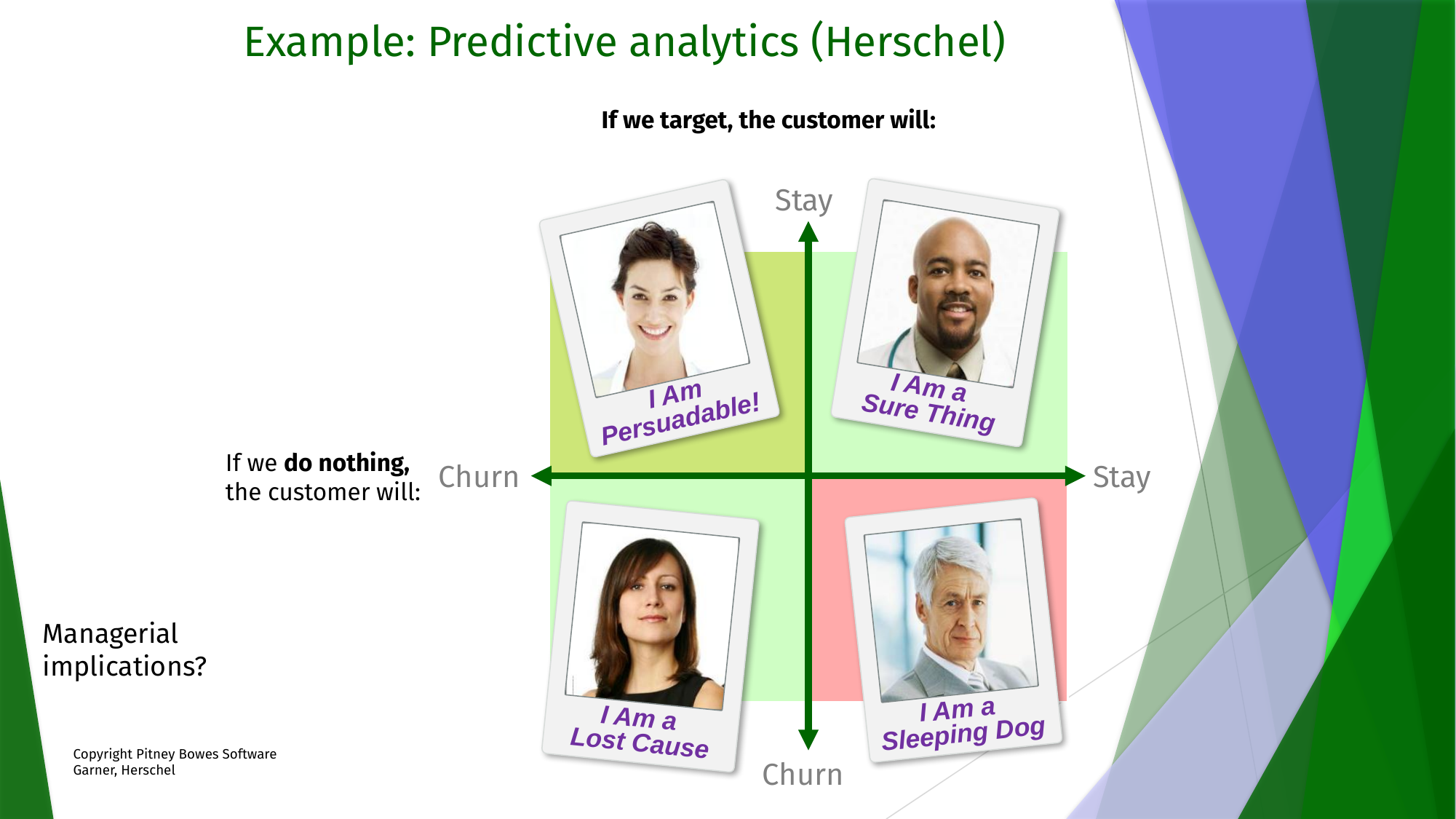

Example: Predictive analytics (Herschel)
If we target, the customer will:
Stay
Churn

I Am a
Sure Thing

I Am
Persuadable!

If we do nothing,
the customer will:
Stay
Churn

I Am a
Sleeping Dog

I Am a
Lost Cause
Managerial implications?
Copyright Pitney Bowes Software
Garner, Herschel